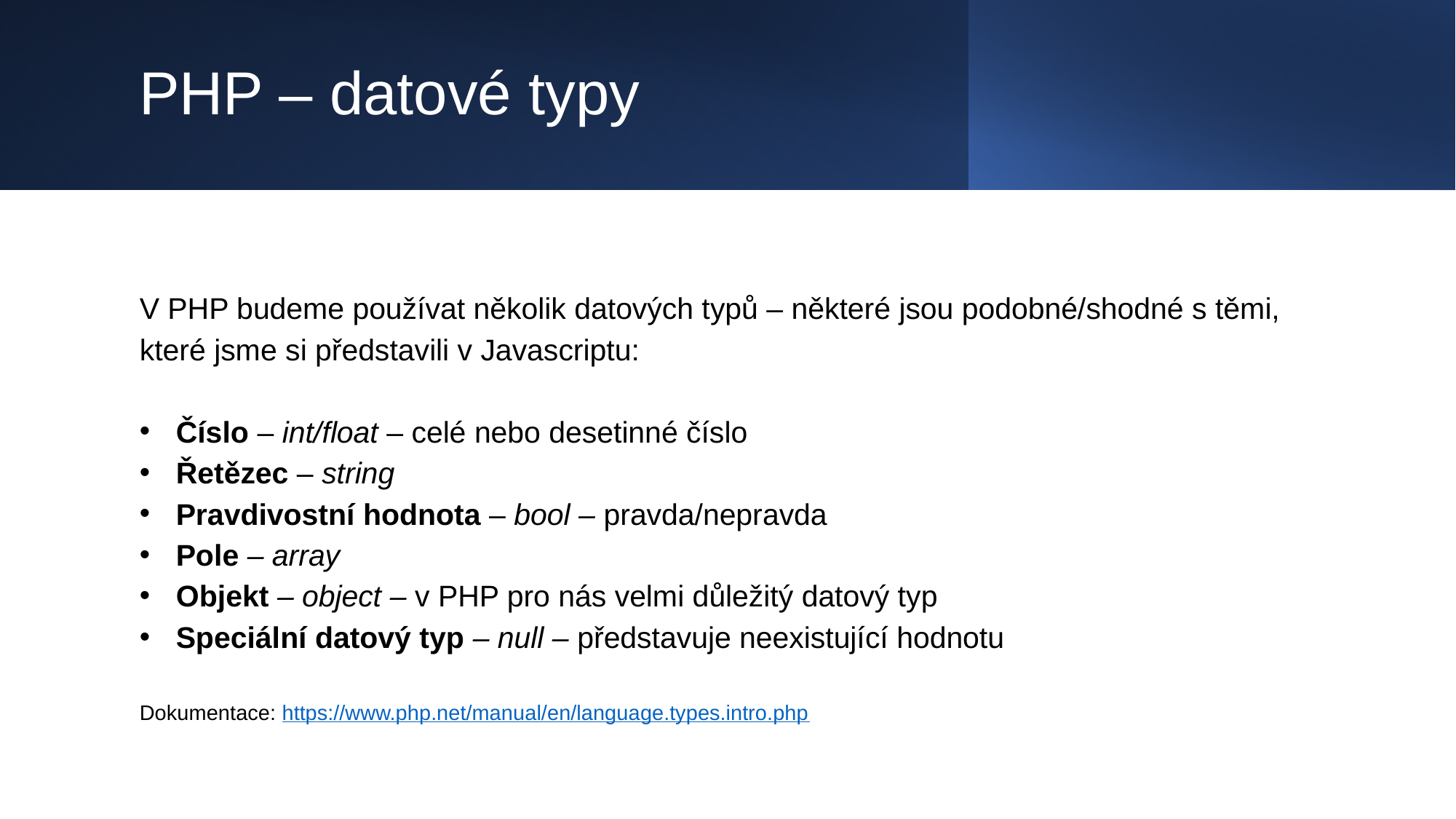

# PHP – datové typy
V PHP budeme používat několik datových typů – některé jsou podobné/shodné s těmi, které jsme si představili v Javascriptu:

Číslo – int/float – celé nebo desetinné číslo
Řetězec – string
Pravdivostní hodnota – bool – pravda/nepravda
Pole – array
Objekt – object – v PHP pro nás velmi důležitý datový typ
Speciální datový typ – null – představuje neexistující hodnotu

Dokumentace: https://www.php.net/manual/en/language.types.intro.php